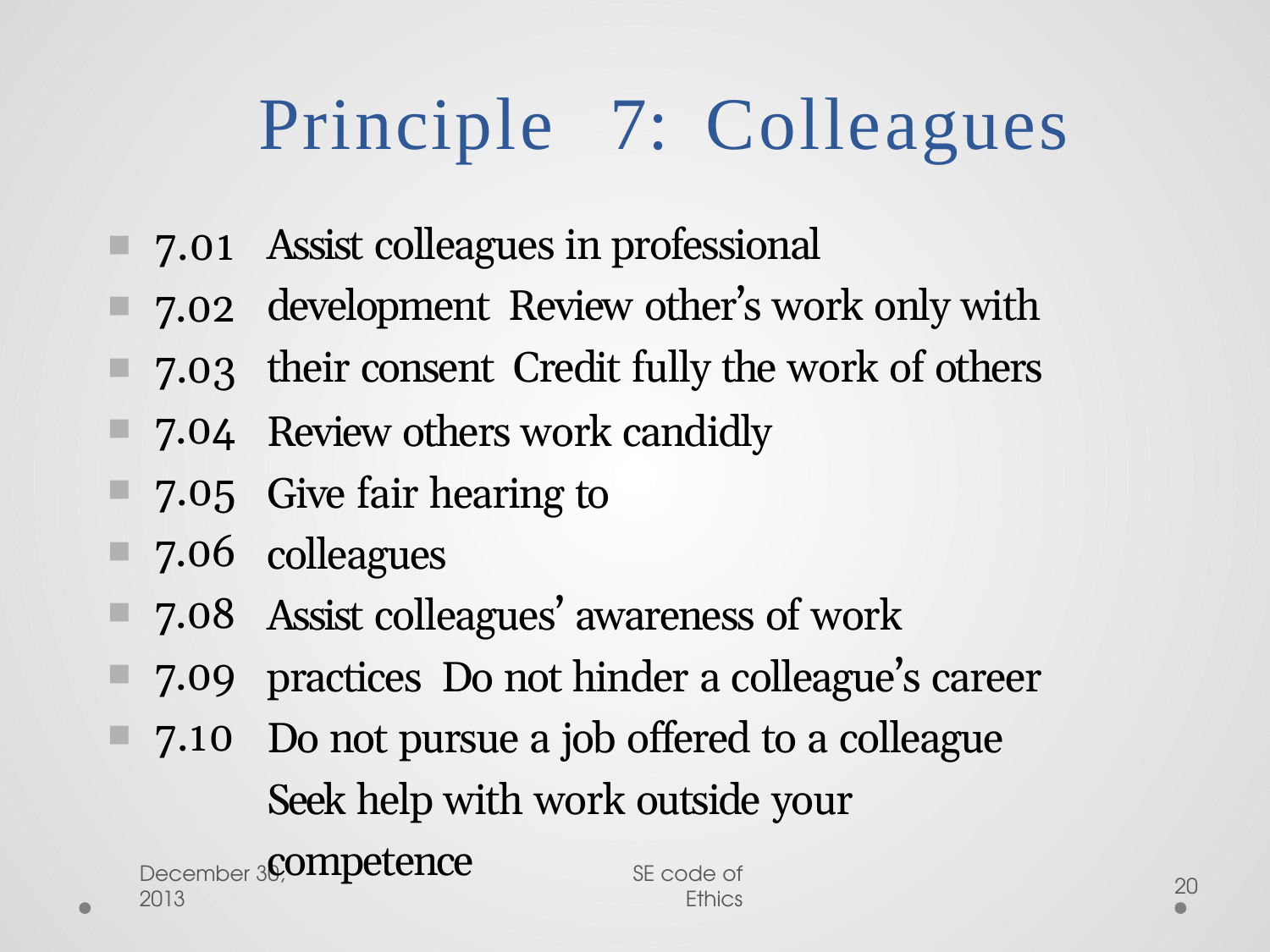

# Principle	7:	Colleagues
7.01
7.02
7.03
7.04
7.05
7.06
7.08
7.09
7.10
Assist colleagues in professional development  Review other’s work only with their consent  Credit fully the work of others
Review others work candidly  Give fair hearing to colleagues
Assist colleagues’ awareness of work practices  Do not hinder a colleague’s career
Do not pursue a job offered to a colleague  Seek help with work outside your competence
SE code of Ethics
December 30, 2013
20